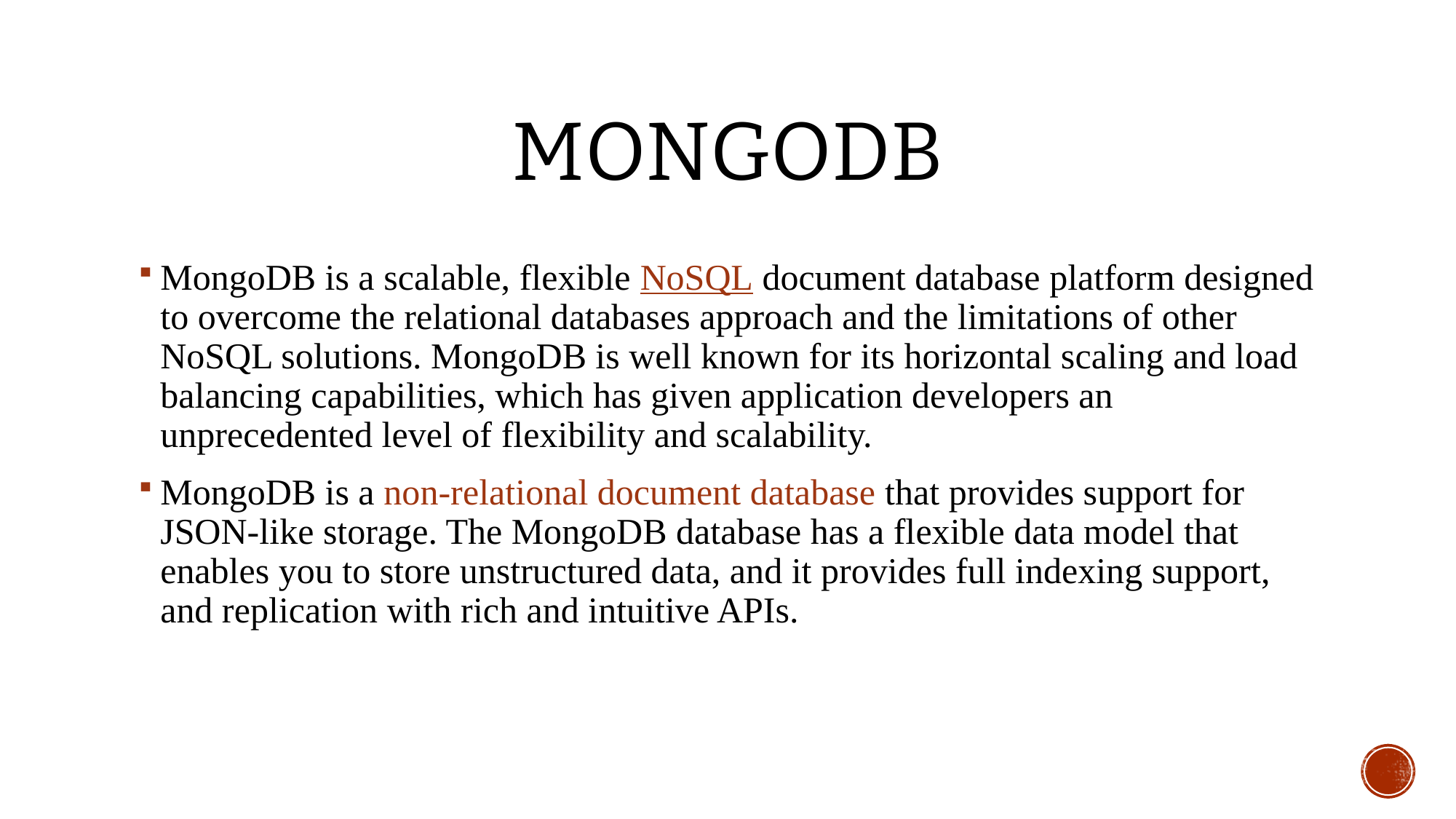

# MONGODB
MongoDB is a scalable, flexible NoSQL document database platform designed to overcome the relational databases approach and the limitations of other NoSQL solutions. MongoDB is well known for its horizontal scaling and load balancing capabilities, which has given application developers an unprecedented level of flexibility and scalability.
MongoDB is a non-relational document database that provides support for JSON-like storage. The MongoDB database has a flexible data model that enables you to store unstructured data, and it provides full indexing support, and replication with rich and intuitive APIs.